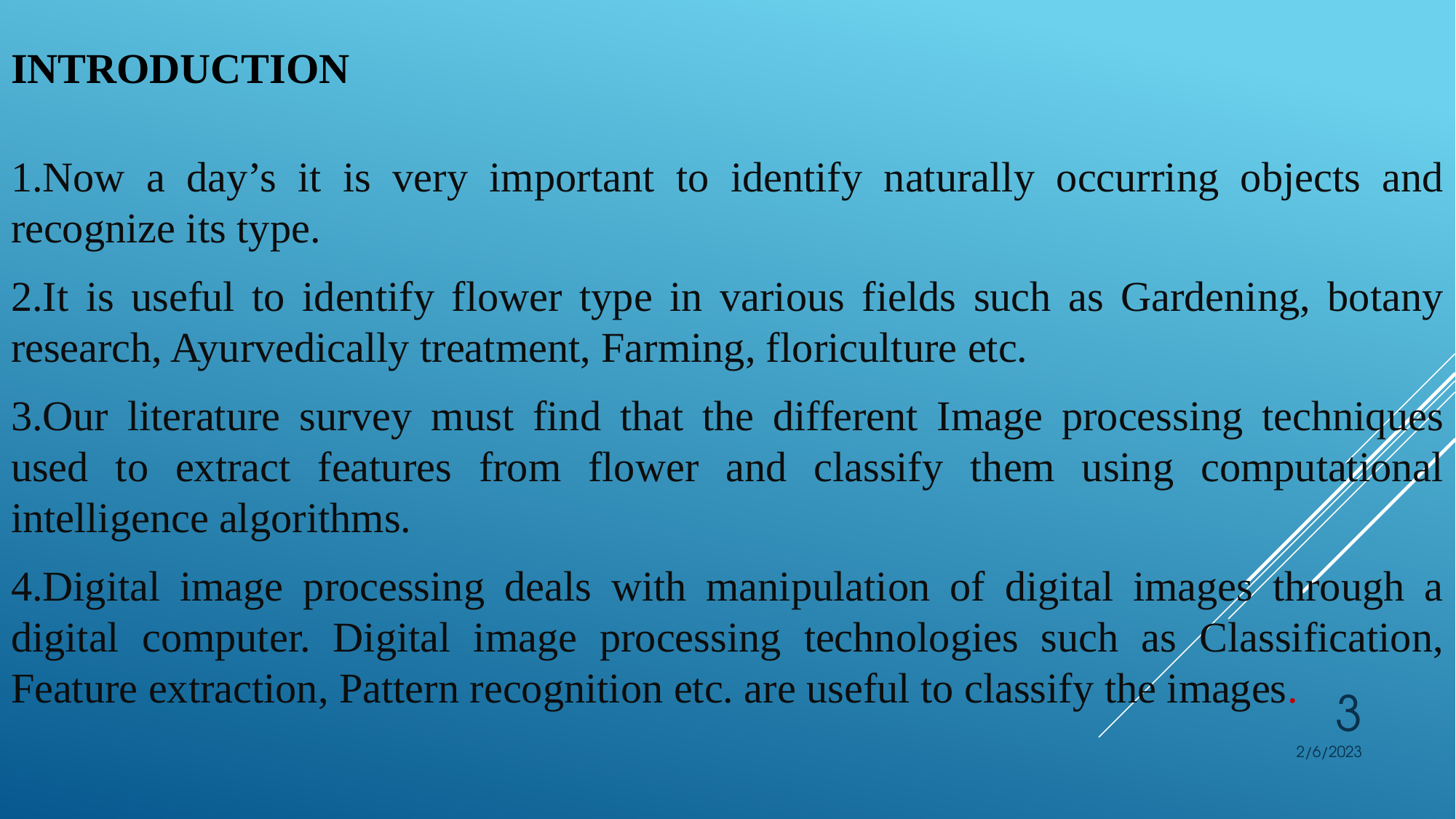

# Introduction
1.Now a day’s it is very important to identify naturally occurring objects and recognize its type.
2.It is useful to identify flower type in various fields such as Gardening, botany research, Ayurvedically treatment, Farming, floriculture etc.
3.Our literature survey must find that the different Image processing techniques used to extract features from flower and classify them using computational intelligence algorithms.
4.Digital image processing deals with manipulation of digital images through a digital computer. Digital image processing technologies such as Classification, Feature extraction, Pattern recognition etc. are useful to classify the images.
3
2/6/2023